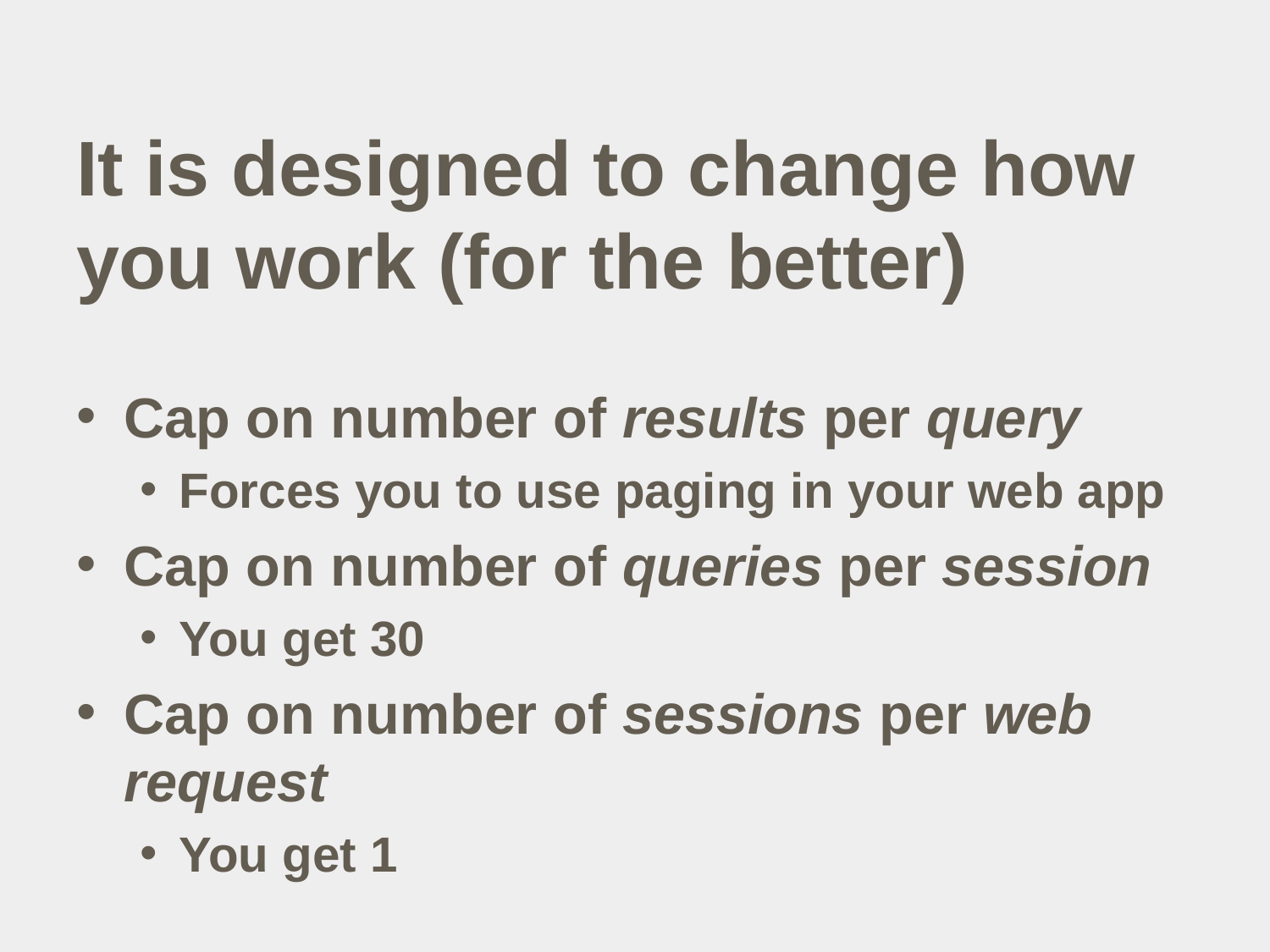

# It is designed to change how you work (for the better)

Cap on number of results per query
Forces you to use paging in your web app
Cap on number of queries per session
You get 30
Cap on number of sessions per web request
You get 1